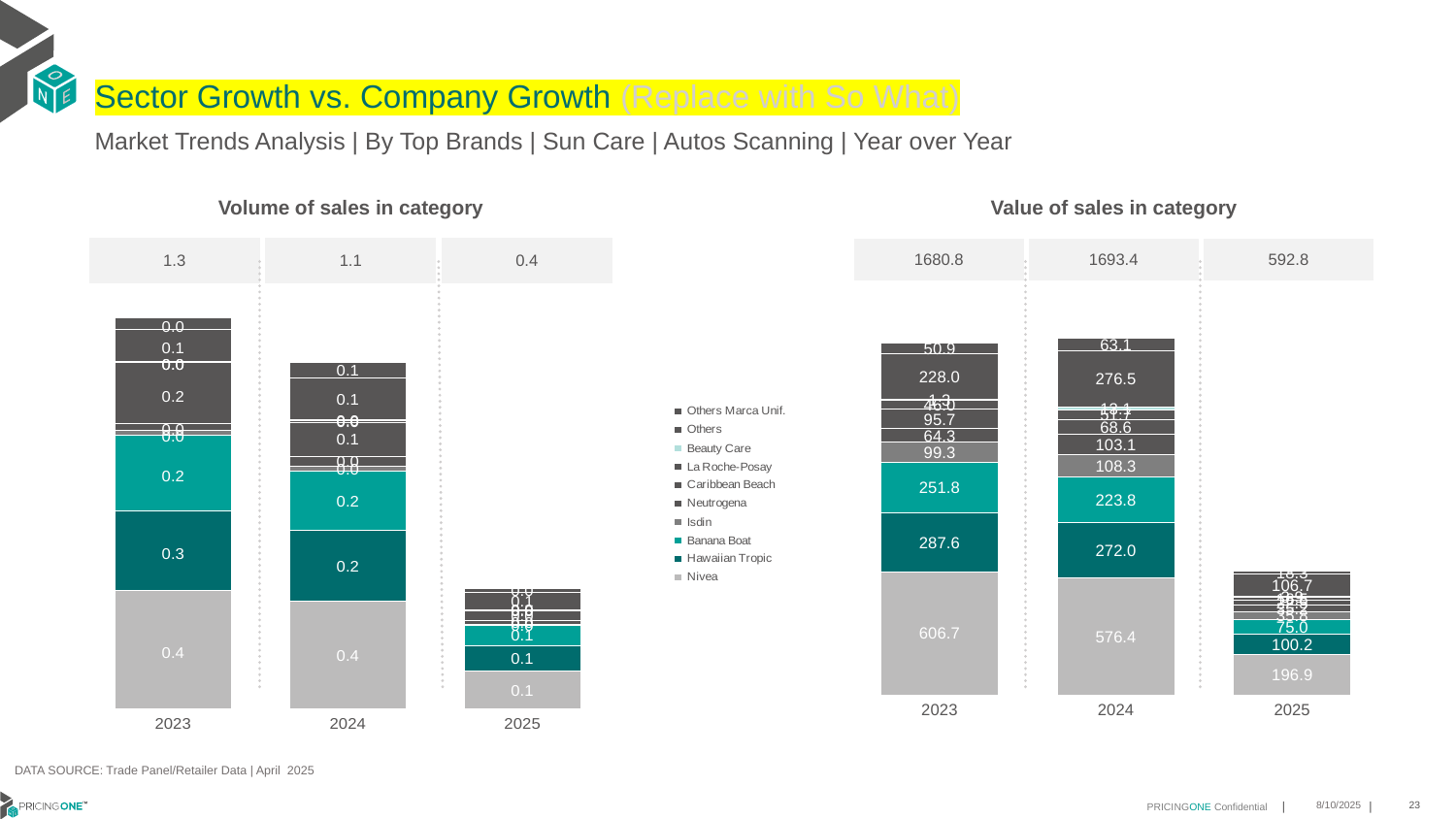

# Sector Growth vs. Company Growth (Replace with So What)
Market Trends Analysis | By Top Brands | Sun Care | Autos Scanning | Year over Year
| Value of sales in category |  |  |
| --- | --- | --- |
| 1680.8 | 1693.4 | 592.8 |
| Volume of sales in category |  |  |
| --- | --- | --- |
| 1.3 | 1.1 | 0.4 |

### Chart

| Category | Nivea | Hawaiian Tropic | Banana Boat | Isdin | Neutrogena | Caribbean Beach | La Roche-Posay | Beauty Care | Others | Others Marca Unif. |
|---|---|---|---|---|---|---|---|---|---|---|
| 2023 | 606.710112 | 287.576326 | 251.772017 | 99.34508 | 64.323371 | 95.717265 | 45.98978 | 1.338311 | 227.991452 | 50.888139 |
| 2024 | 576.422578 | 271.960758 | 223.823352 | 108.263356 | 103.078082 | 68.615631 | 51.654418 | 13.125482 | 276.474412 | 63.147016 |
| 2025 | 196.913692 | 100.223358 | 75.027307 | 35.811009 | 35.181175 | 22.516214 | 16.535914 | 3.864689 | 106.713263 | 18.266949 |

### Chart

| Category | Nivea | Hawaiian Tropic | Banana Boat | Isdin | Neutrogena | Caribbean Beach | La Roche-Posay | Beauty Care | Others | Others Marca Unif. |
|---|---|---|---|---|---|---|---|---|---|---|
| 2023 | 0.395919 | 0.264691 | 0.249174 | 0.01785 | 0.021756 | 0.202882 | 0.004581 | 0.000429 | 0.107115 | 0.036405 |
| 2024 | 0.359031 | 0.235095 | 0.196779 | 0.017064 | 0.031878 | 0.1137 | 0.005055 | 0.003269 | 0.138546 | 0.051622 |
| 2025 | 0.127252 | 0.084453 | 0.065969 | 0.005091 | 0.010982 | 0.034171 | 0.001706 | 0.000977 | 0.056086 | 0.015466 |
DATA SOURCE: Trade Panel/Retailer Data | April  2025

8/10/2025
23